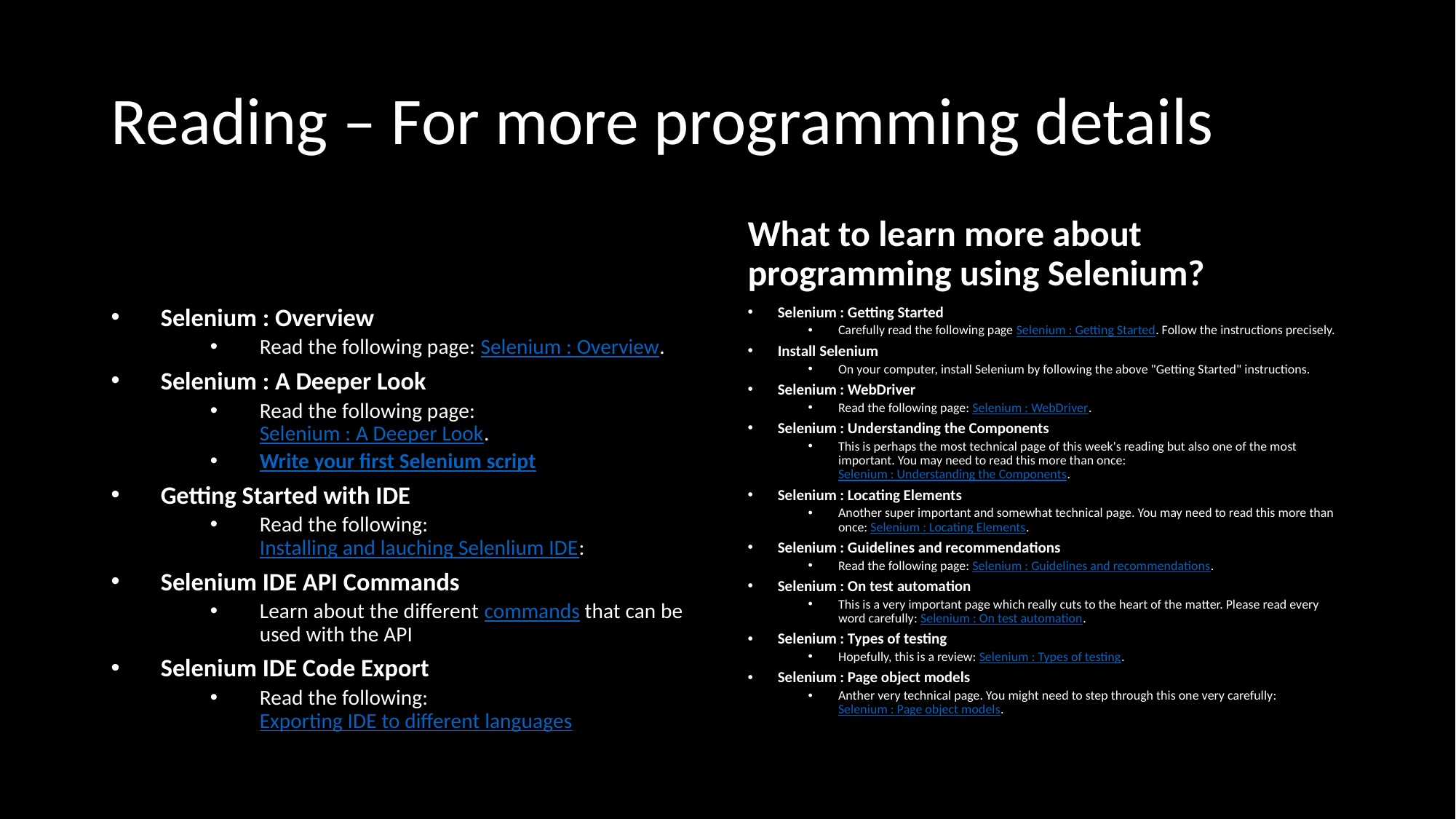

# Reading – For more programming details

What to learn more about programming using Selenium?
Selenium : Overview
Read the following page: Selenium : Overview.
Selenium : A Deeper Look
Read the following page: Selenium : A Deeper Look.
Write your first Selenium script
Getting Started with IDE
Read the following: Installing and lauching Selenlium IDE:
Selenium IDE API Commands
Learn about the different commands that can be used with the API
Selenium IDE Code Export
Read the following: Exporting IDE to different languages

Selenium : Getting Started
Carefully read the following page Selenium : Getting Started. Follow the instructions precisely.
Install Selenium
On your computer, install Selenium by following the above "Getting Started" instructions.
Selenium : WebDriver
Read the following page: Selenium : WebDriver.
Selenium : Understanding the Components
This is perhaps the most technical page of this week's reading but also one of the most important. You may need to read this more than once: Selenium : Understanding the Components.
Selenium : Locating Elements
Another super important and somewhat technical page. You may need to read this more than once: Selenium : Locating Elements.
Selenium : Guidelines and recommendations
Read the following page: Selenium : Guidelines and recommendations.
Selenium : On test automation
This is a very important page which really cuts to the heart of the matter. Please read every word carefully: Selenium : On test automation.
Selenium : Types of testing
Hopefully, this is a review: Selenium : Types of testing.
Selenium : Page object models
Anther very technical page. You might need to step through this one very carefully: Selenium : Page object models.